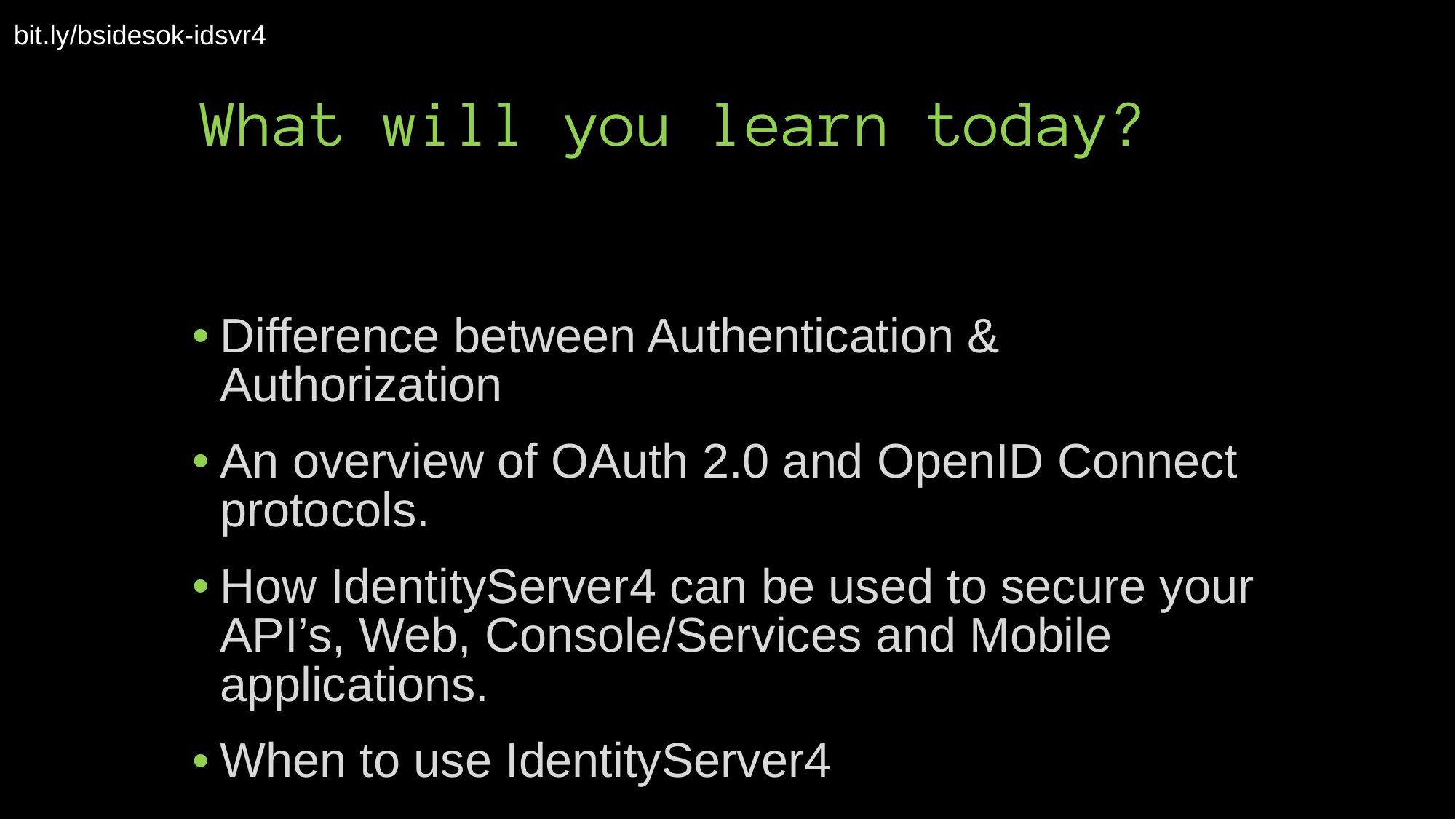

bit.ly/bsidesok-idsvr4
# What will you learn today?
Difference between Authentication & Authorization
An overview of OAuth 2.0 and OpenID Connect protocols.
How IdentityServer4 can be used to secure your API’s, Web, Console/Services and Mobile applications.
When to use IdentityServer4